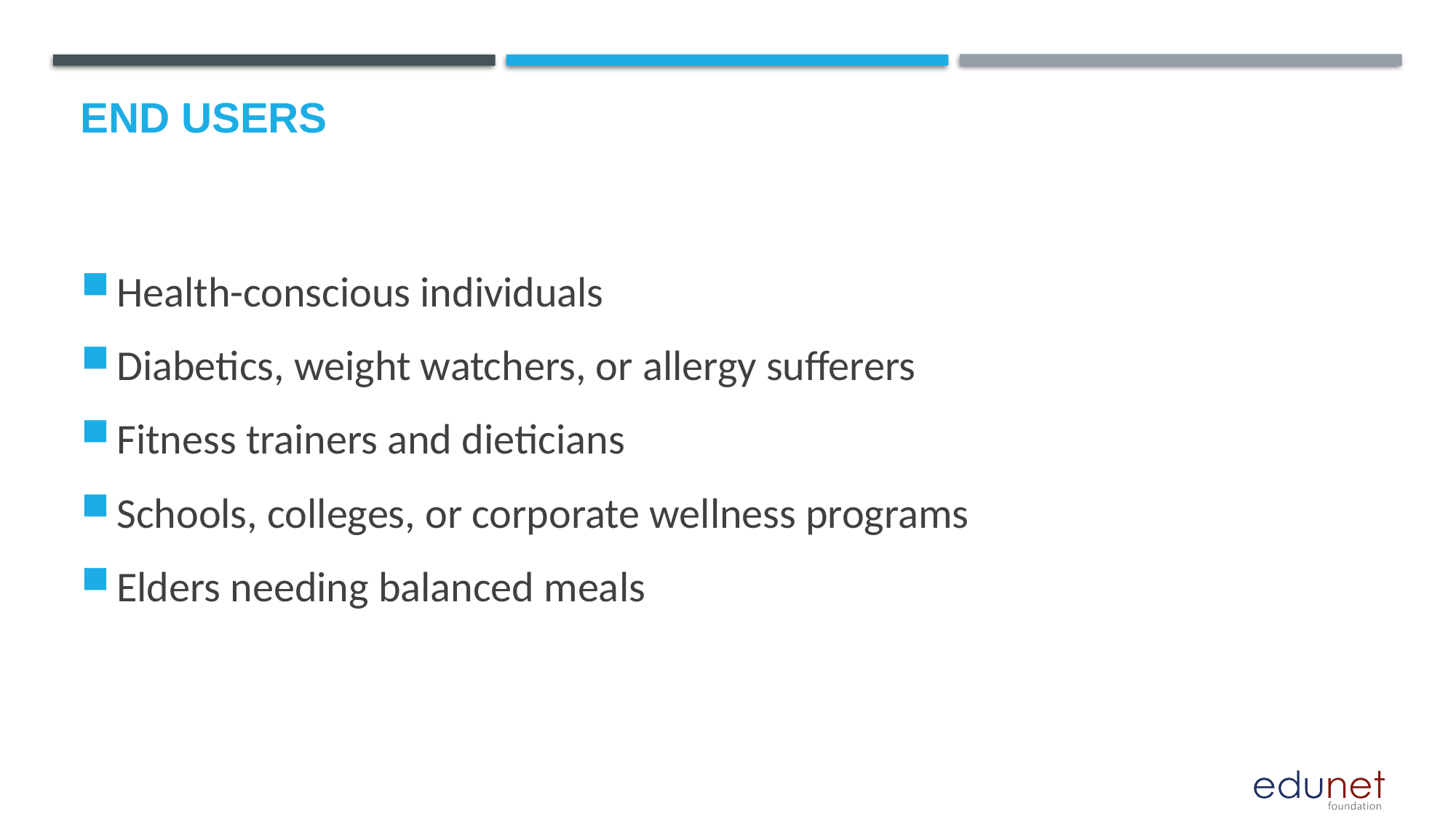

# End users
Health-conscious individuals
Diabetics, weight watchers, or allergy sufferers
Fitness trainers and dieticians
Schools, colleges, or corporate wellness programs
Elders needing balanced meals